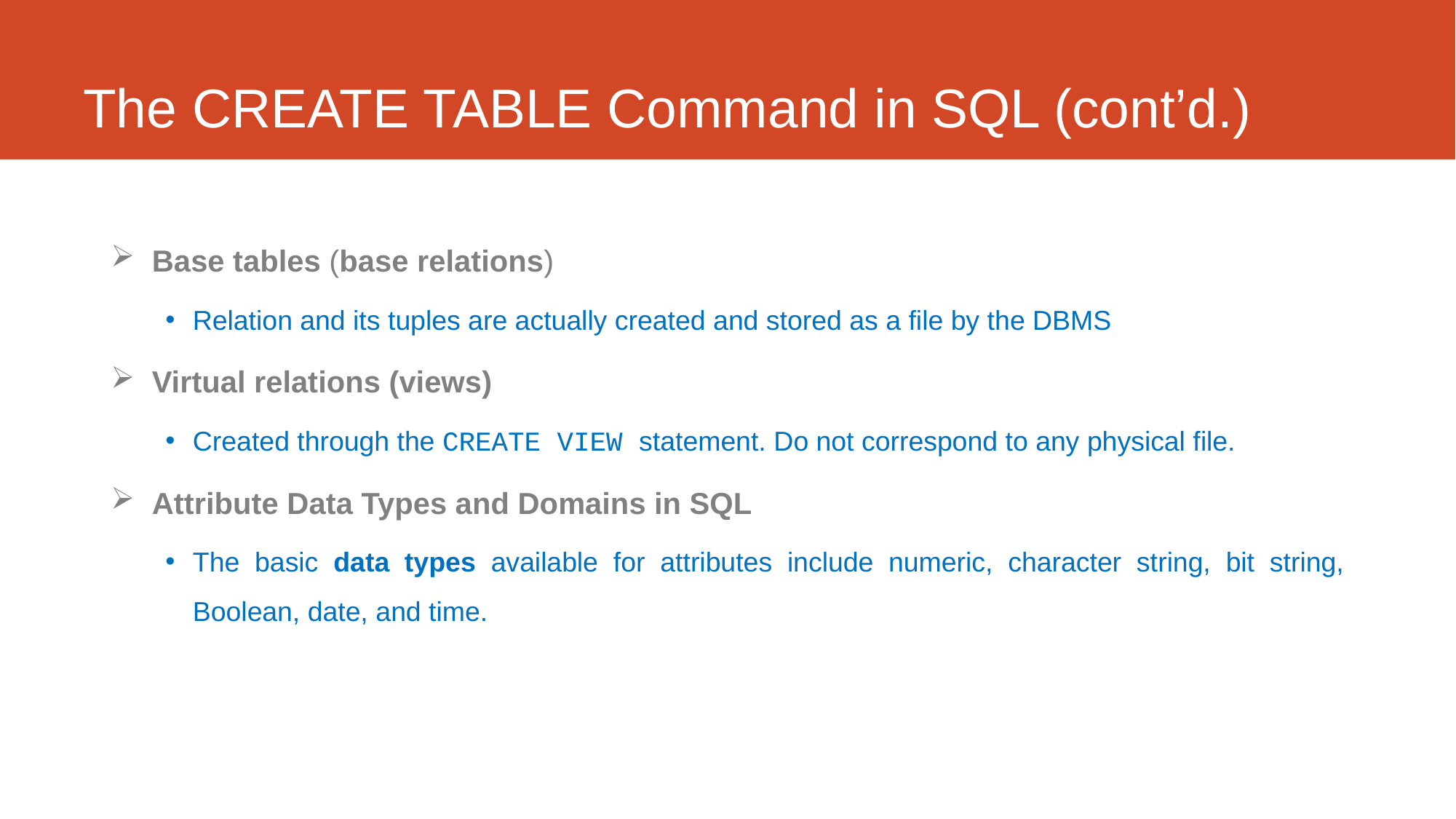

# The CREATE TABLE Command in SQL (cont’d.)
Base tables (base relations)
Relation and its tuples are actually created and stored as a file by the DBMS
Virtual relations (views)
Created through the CREATE VIEW statement. Do not correspond to any physical file.
Attribute Data Types and Domains in SQL
The basic data types available for attributes include numeric, character string, bit string, Boolean, date, and time.